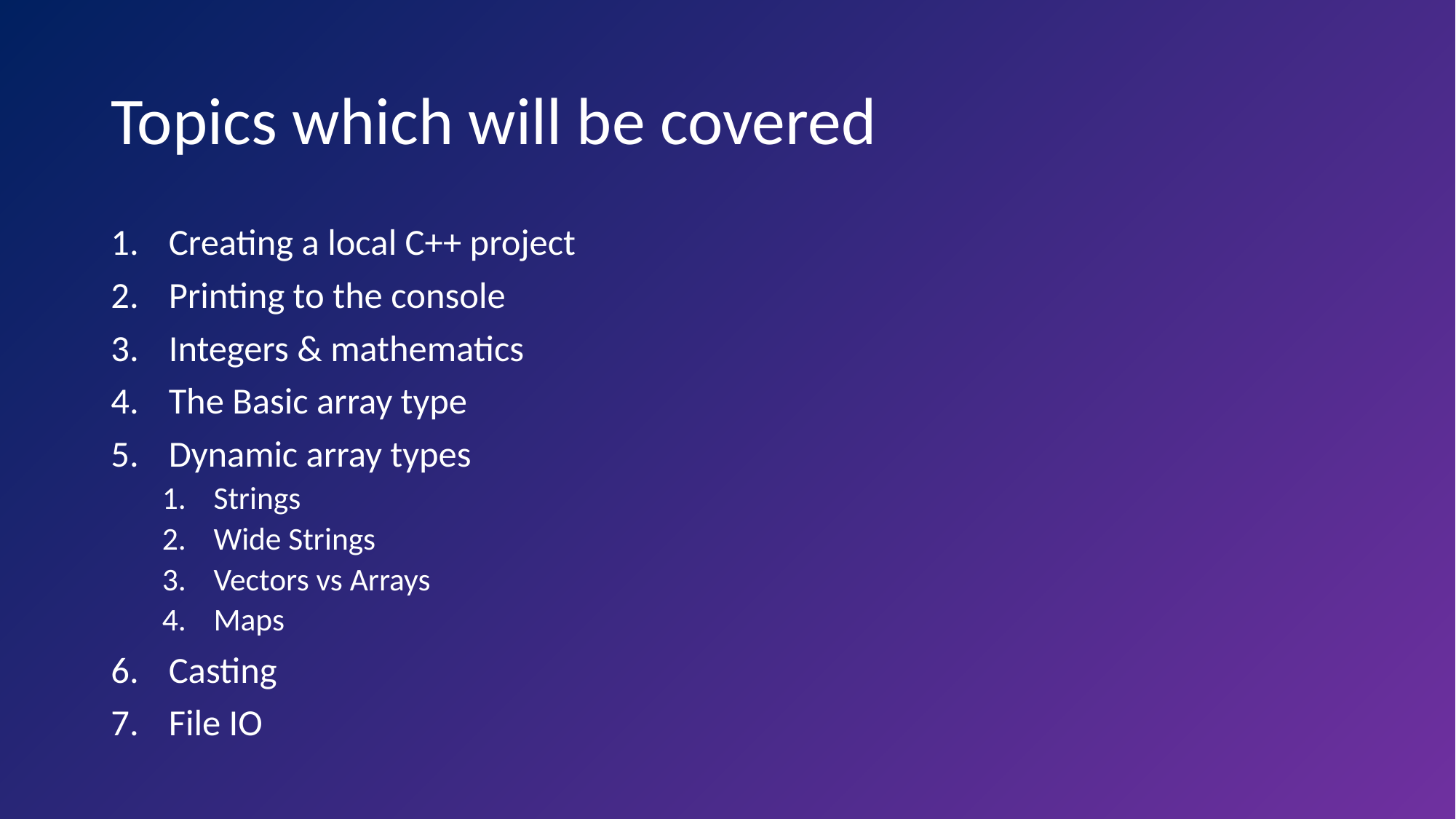

# Topics which will be covered
Creating a local C++ project
Printing to the console
Integers & mathematics
The Basic array type
Dynamic array types
Strings
Wide Strings
Vectors vs Arrays
Maps
Casting
File IO